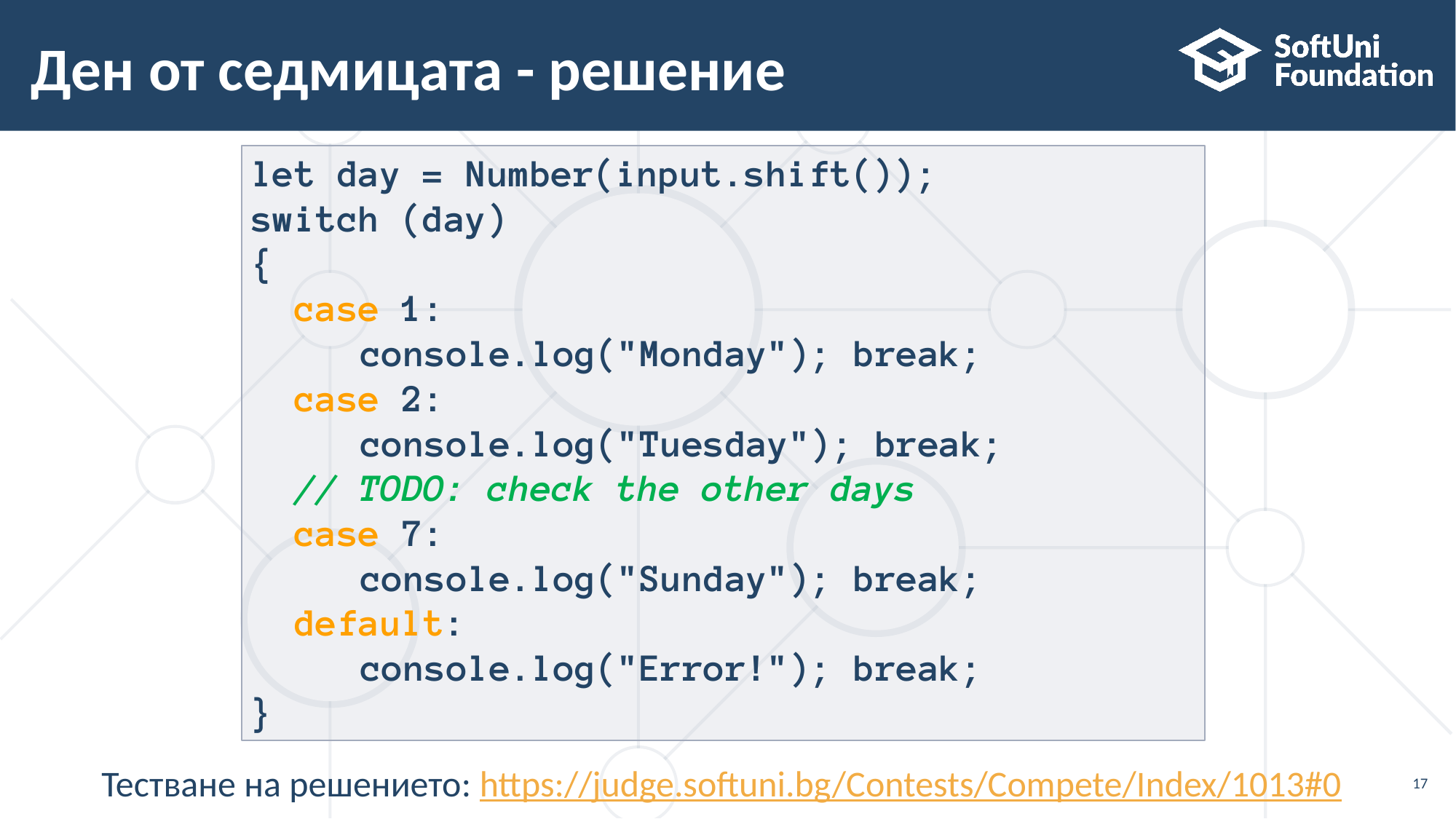

# Ден от седмицата - решение
let day = Number(input.shift());
switch (day)
{
  case 1:
    	console.log("Monday"); break;
  case 2:
 	console.log("Tuesday"); break;
  // TODO: check the other days
  case 7:
  	console.log("Sunday"); break;
  default:
 	console.log("Error!"); break;
}
Тестване на решението: https://judge.softuni.bg/Contests/Compete/Index/1013#0
17